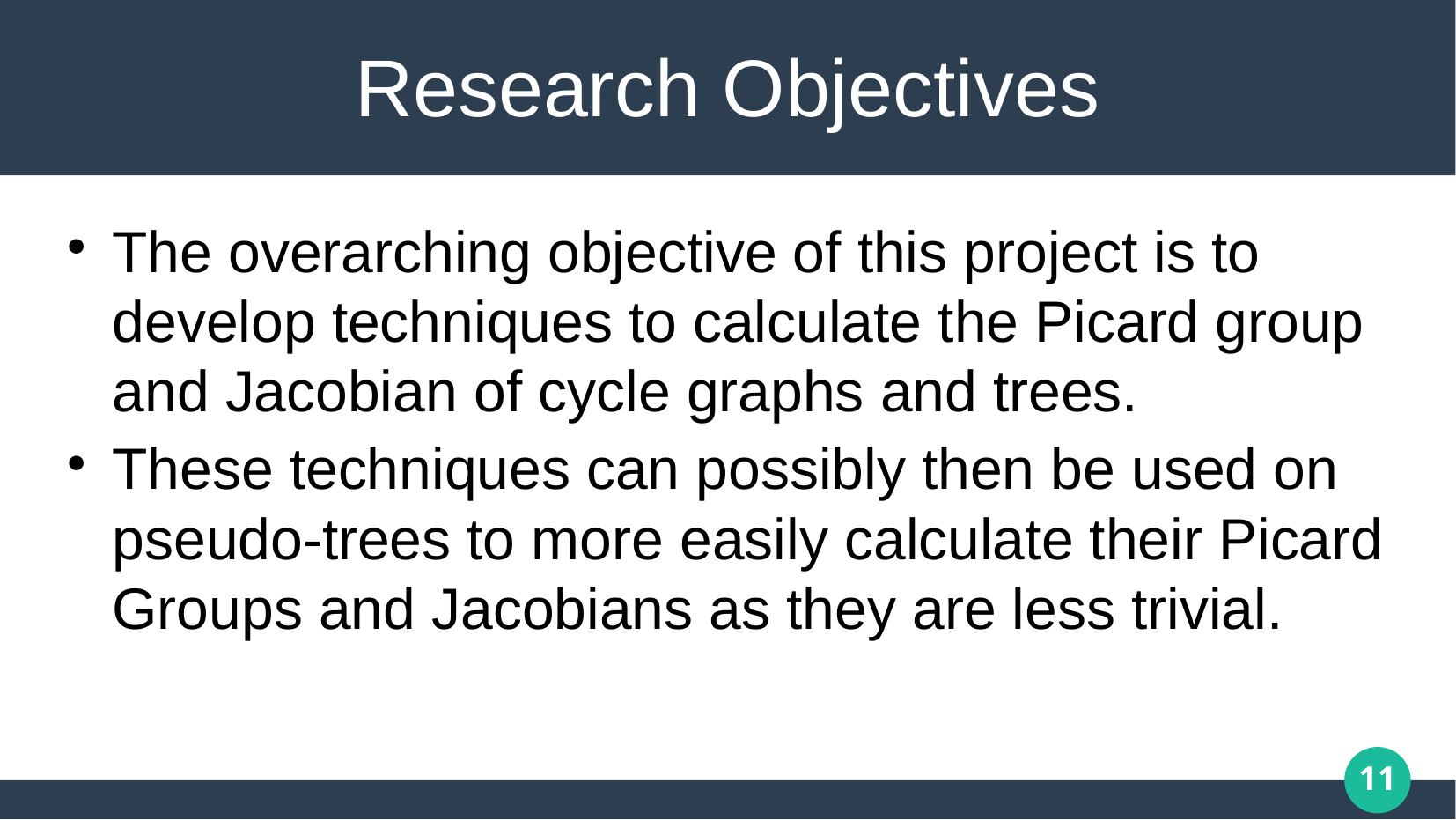

# Research Objectives
The overarching objective of this project is to develop techniques to calculate the Picard group and Jacobian of cycle graphs and trees.
These techniques can possibly then be used on pseudo-trees to more easily calculate their Picard Groups and Jacobians as they are less trivial.